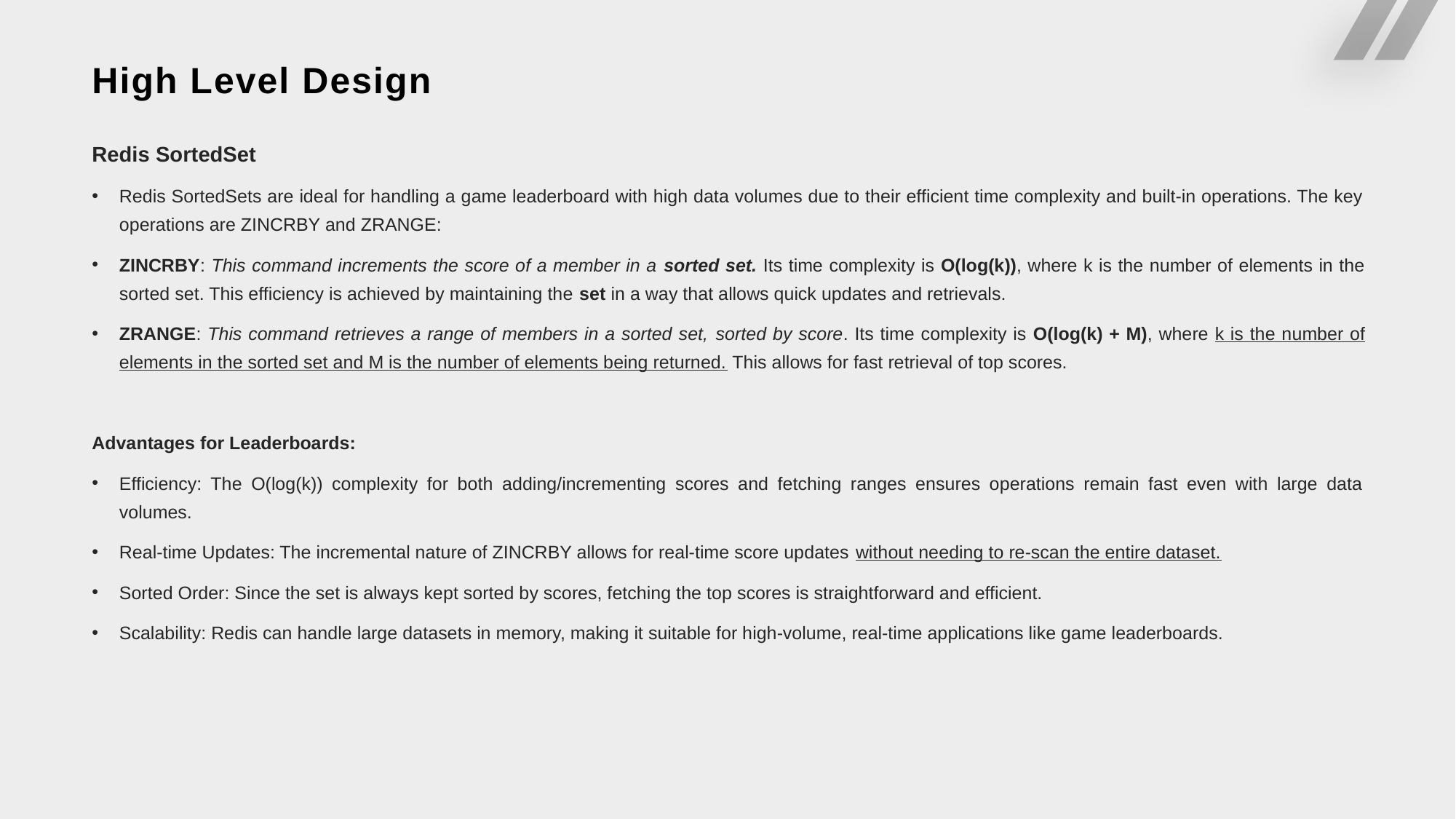

# High Level Design
Redis SortedSet
Redis SortedSets are ideal for handling a game leaderboard with high data volumes due to their efficient time complexity and built-in operations. The key operations are ZINCRBY and ZRANGE:
ZINCRBY: This command increments the score of a member in a sorted set. Its time complexity is O(log(k)), where k is the number of elements in the sorted set. This efficiency is achieved by maintaining the set in a way that allows quick updates and retrievals.
ZRANGE: This command retrieves a range of members in a sorted set, sorted by score. Its time complexity is O(log(k) + M), where k is the number of elements in the sorted set and M is the number of elements being returned. This allows for fast retrieval of top scores.

Advantages for Leaderboards:
Efficiency: The O(log(k)) complexity for both adding/incrementing scores and fetching ranges ensures operations remain fast even with large data volumes.
Real-time Updates: The incremental nature of ZINCRBY allows for real-time score updates without needing to re-scan the entire dataset.
Sorted Order: Since the set is always kept sorted by scores, fetching the top scores is straightforward and efficient.
Scalability: Redis can handle large datasets in memory, making it suitable for high-volume, real-time applications like game leaderboards.